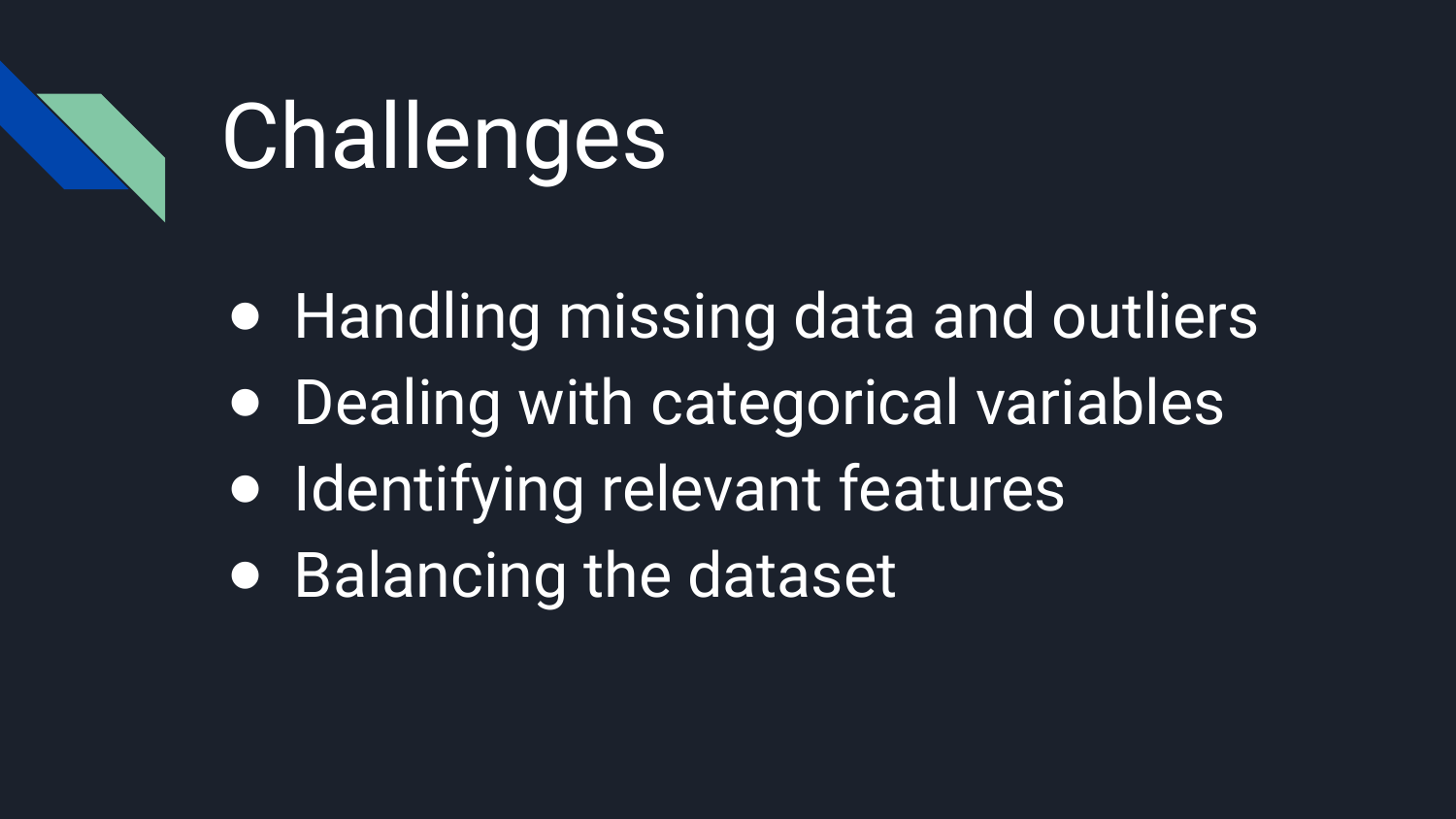

# Challenges
Handling missing data and outliers
Dealing with categorical variables
Identifying relevant features
Balancing the dataset